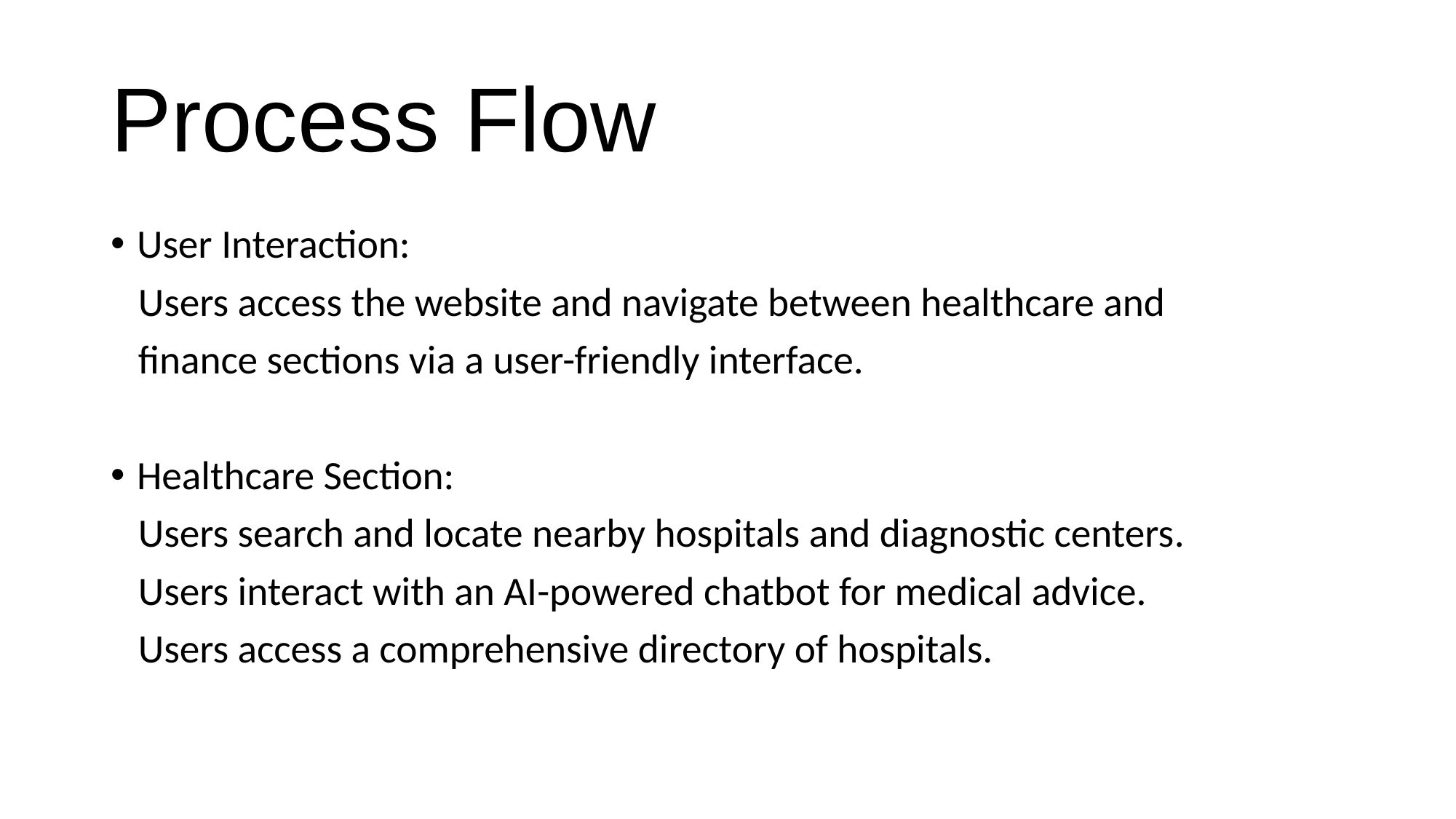

# Process Flow
User Interaction:
   Users access the website and navigate between healthcare and
   finance sections via a user-friendly interface.

Healthcare Section:
   Users search and locate nearby hospitals and diagnostic centers.
   Users interact with an AI-powered chatbot for medical advice.
   Users access a comprehensive directory of hospitals.